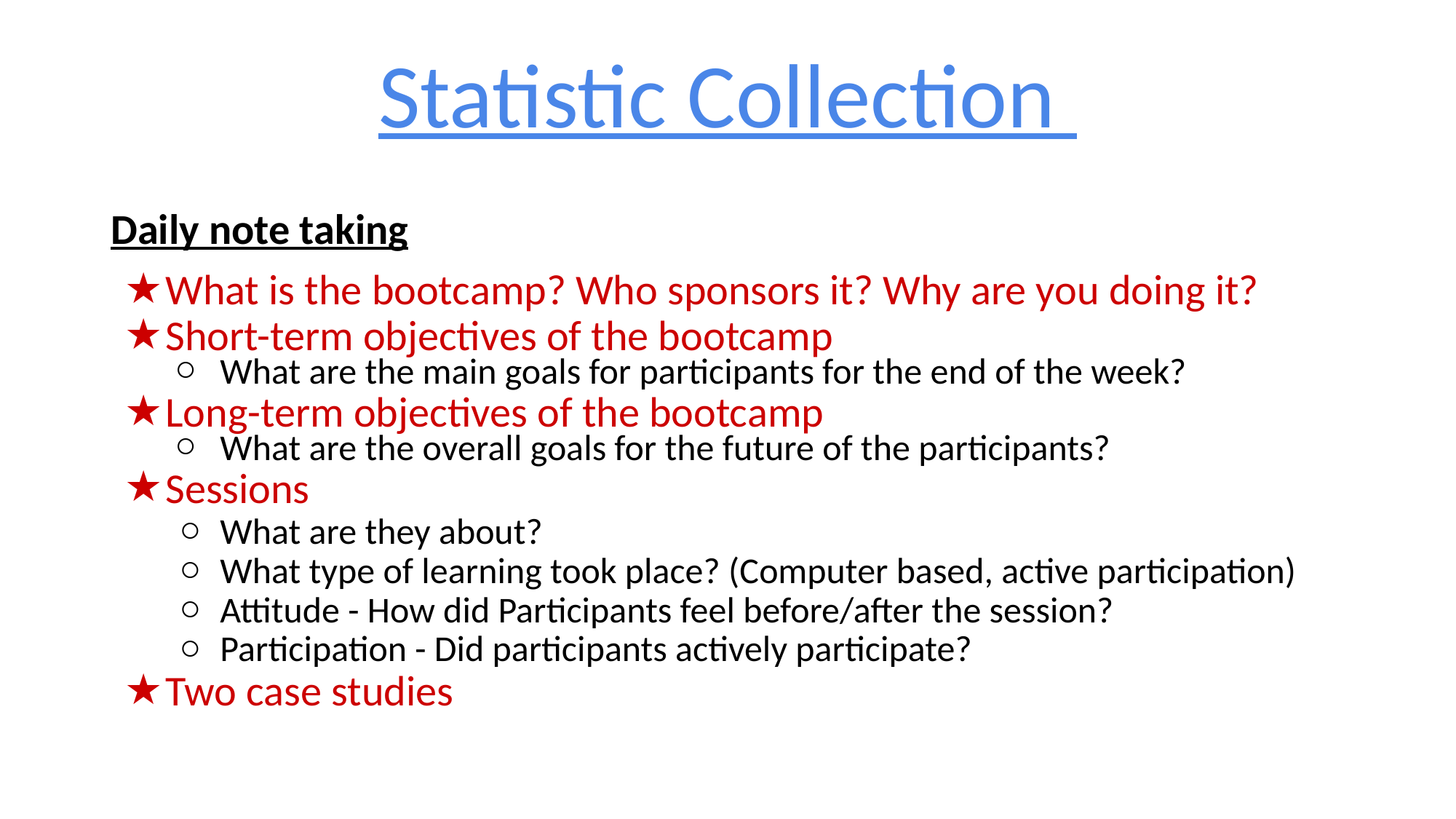

#
Statistic Collection

Daily note taking
What is the bootcamp? Who sponsors it? Why are you doing it?
Short-term objectives of the bootcamp
What are the main goals for participants for the end of the week?
Long-term objectives of the bootcamp
What are the overall goals for the future of the participants?
Sessions
What are they about?
What type of learning took place? (Computer based, active participation)
Attitude - How did Participants feel before/after the session?
Participation - Did participants actively participate?
Two case studies